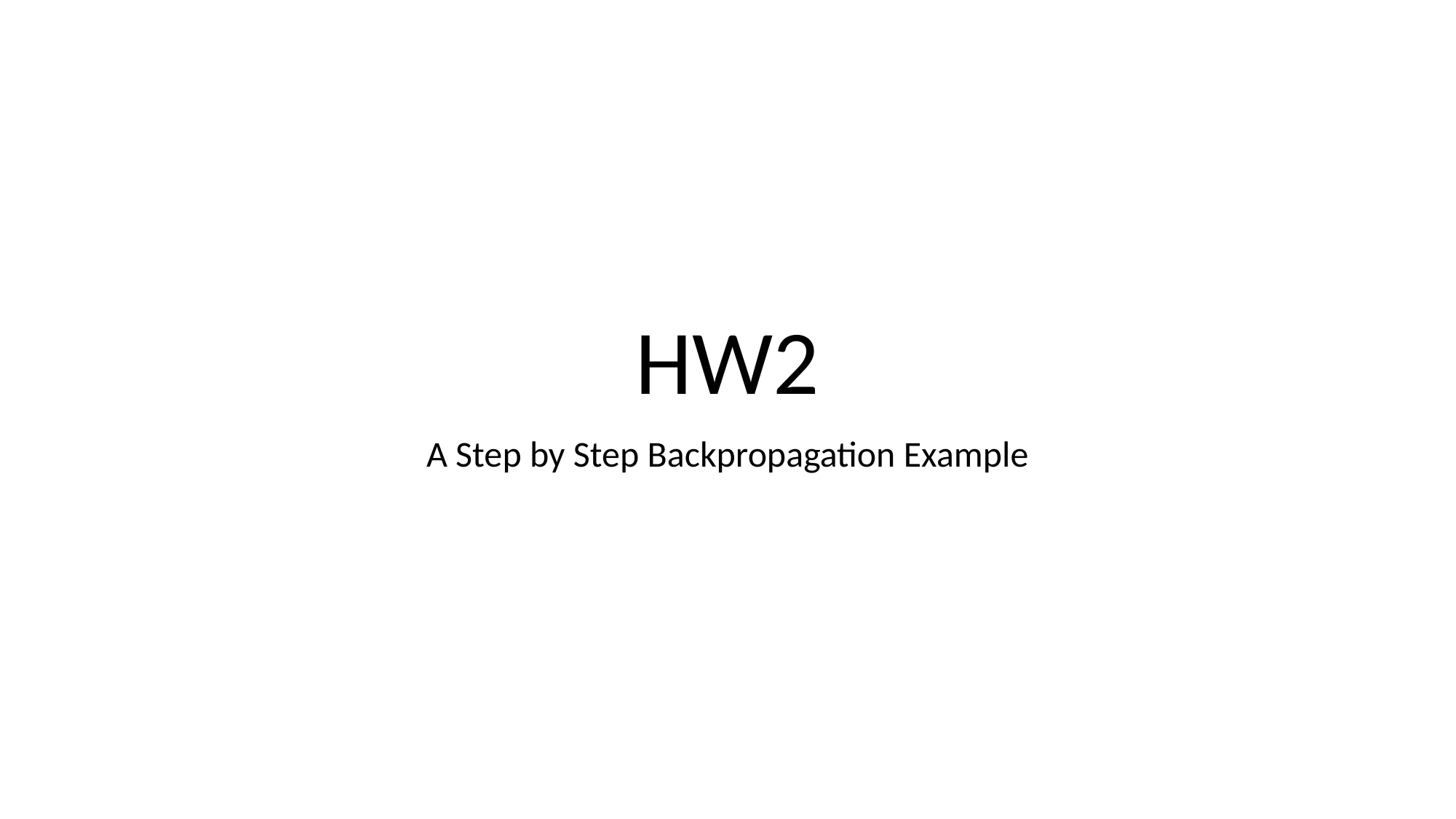

# HW2
A Step by Step Backpropagation Example